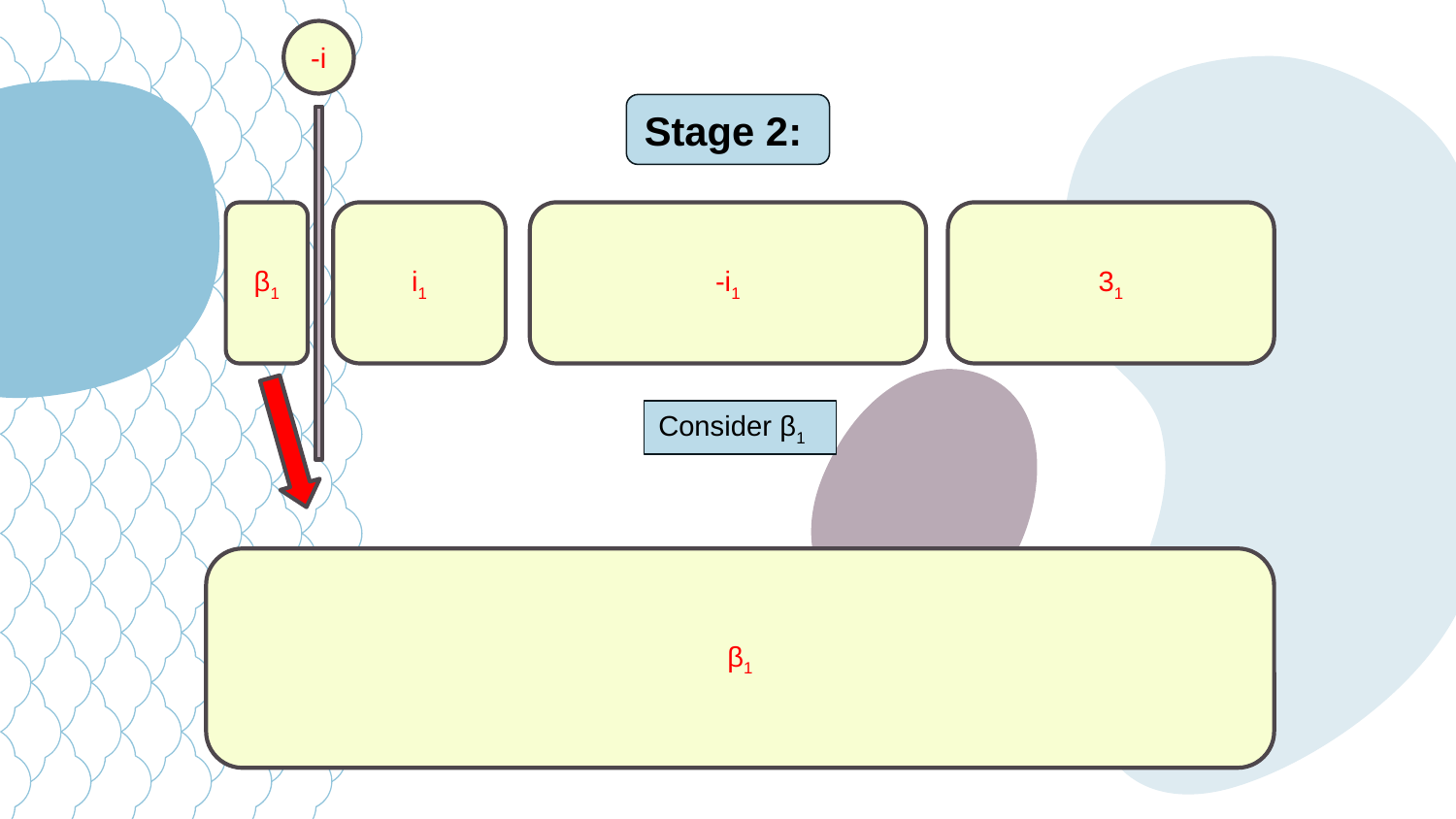

-i
Stage 2:

β1
i1
-i1
31

Consider β1
β1